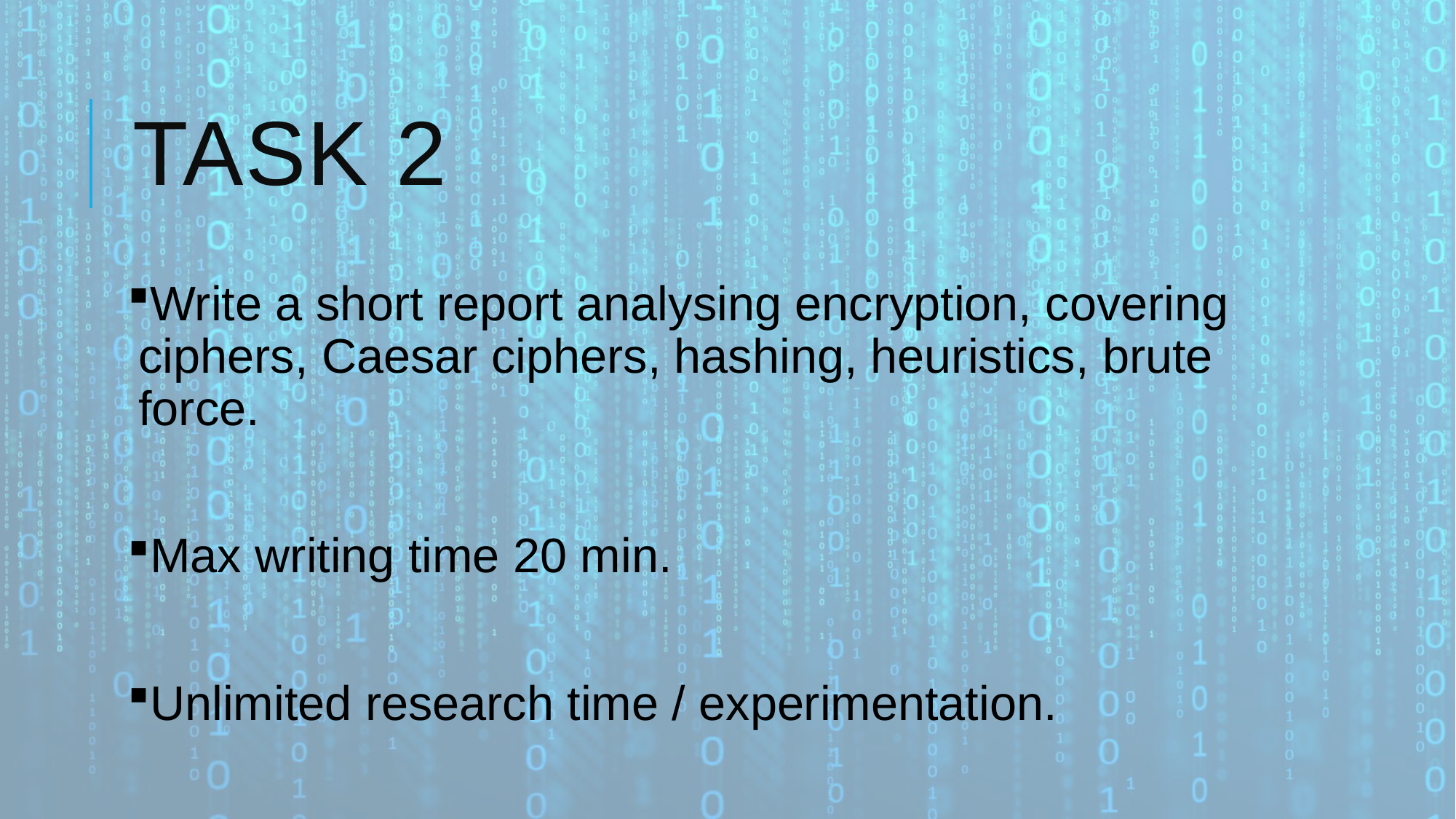

# Task 2
Write a short report analysing encryption, covering ciphers, Caesar ciphers, hashing, heuristics, brute force.

Max writing time 20 min.

Unlimited research time / experimentation.